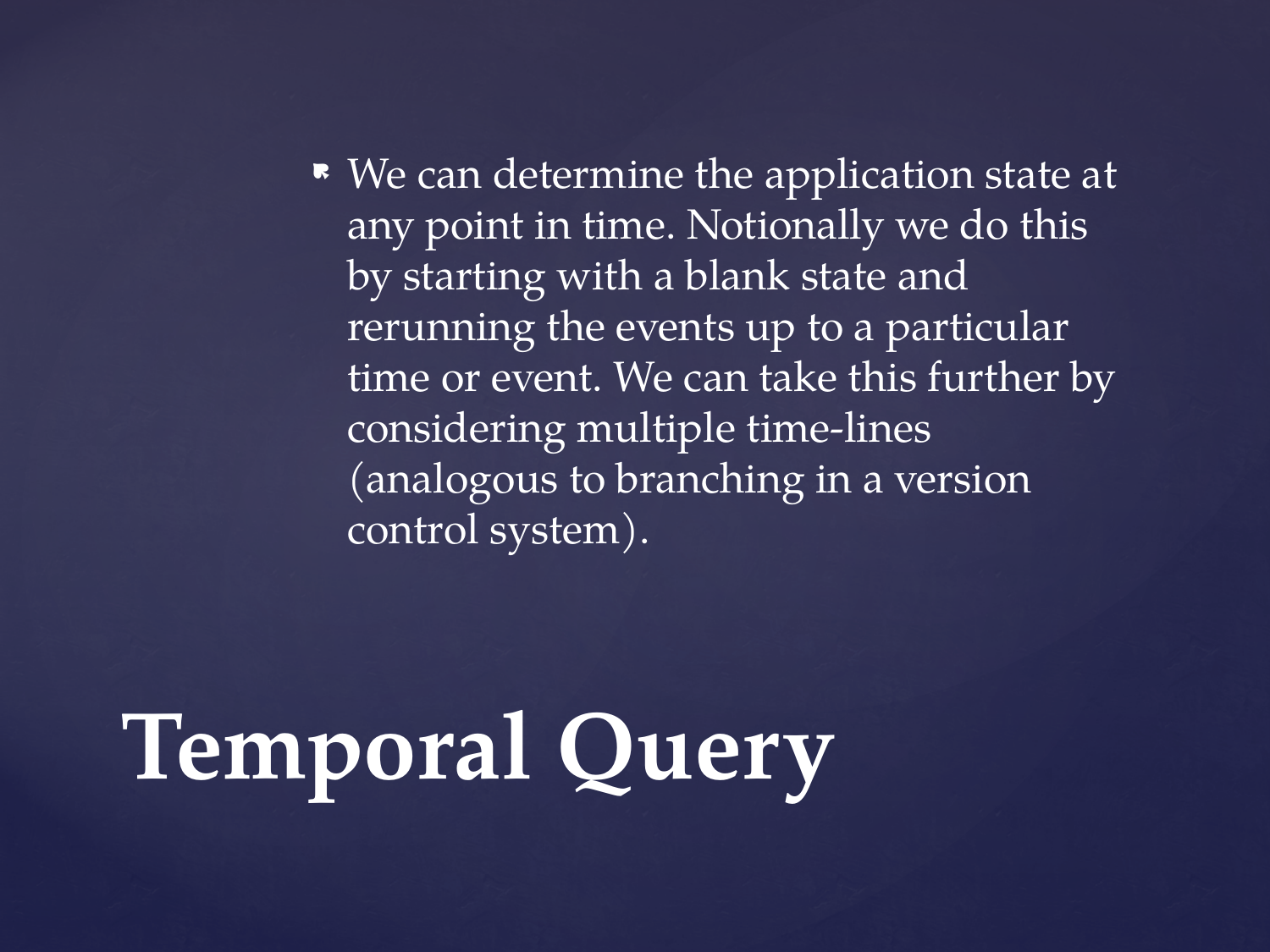

We can determine the application state at any point in time. Notionally we do this by starting with a blank state and rerunning the events up to a particular time or event. We can take this further by considering multiple time-lines (analogous to branching in a version control system).
# Temporal Query